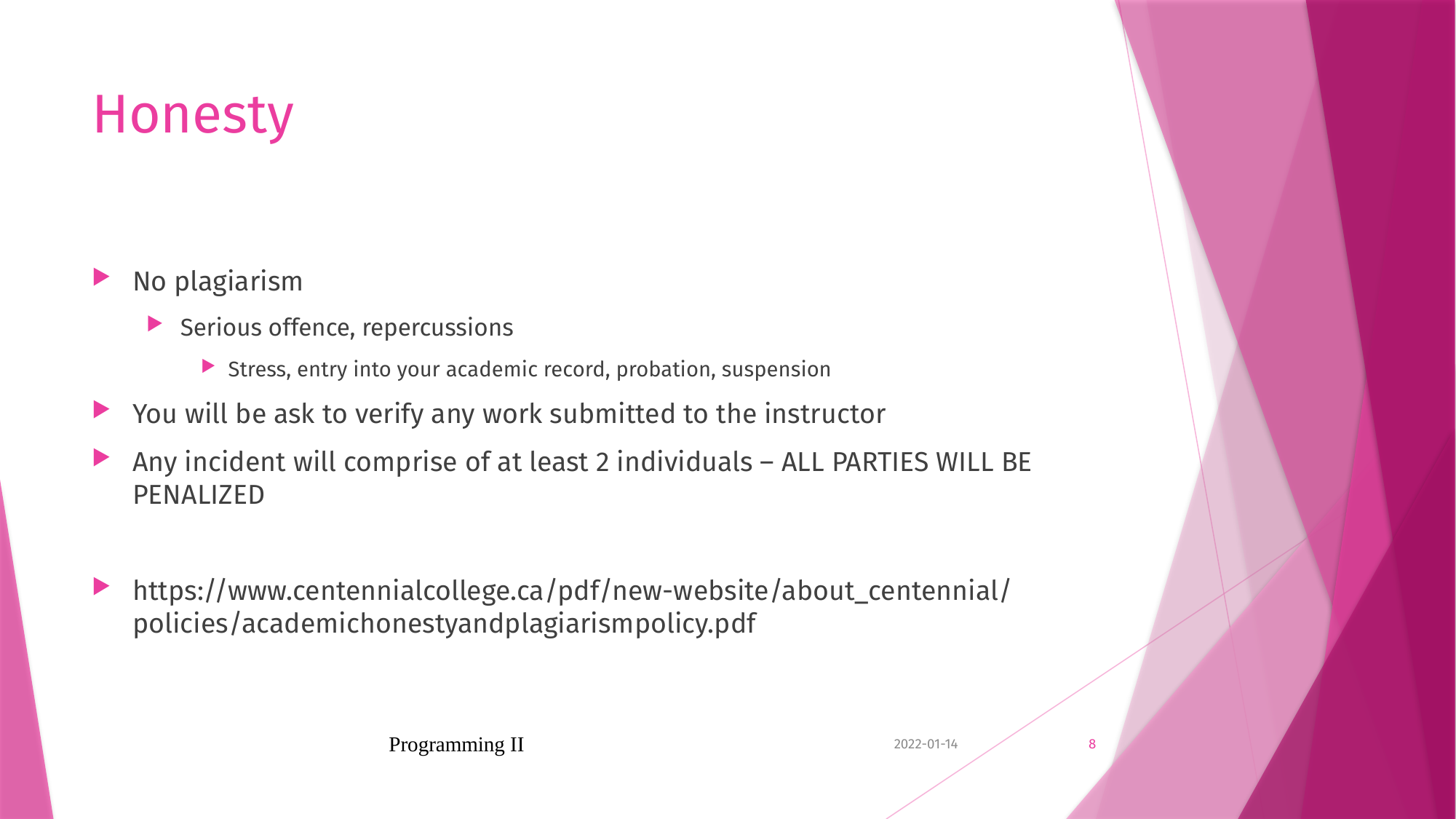

# Honesty
No plagiarism
Serious offence, repercussions
Stress, entry into your academic record, probation, suspension
You will be ask to verify any work submitted to the instructor
Any incident will comprise of at least 2 individuals – ALL PARTIES WILL BE PENALIZED

https://www.centennialcollege.ca/pdf/new-website/about_centennial/policies/academichonestyandplagiarismpolicy.pdf

Programming II
2022-01-14
8